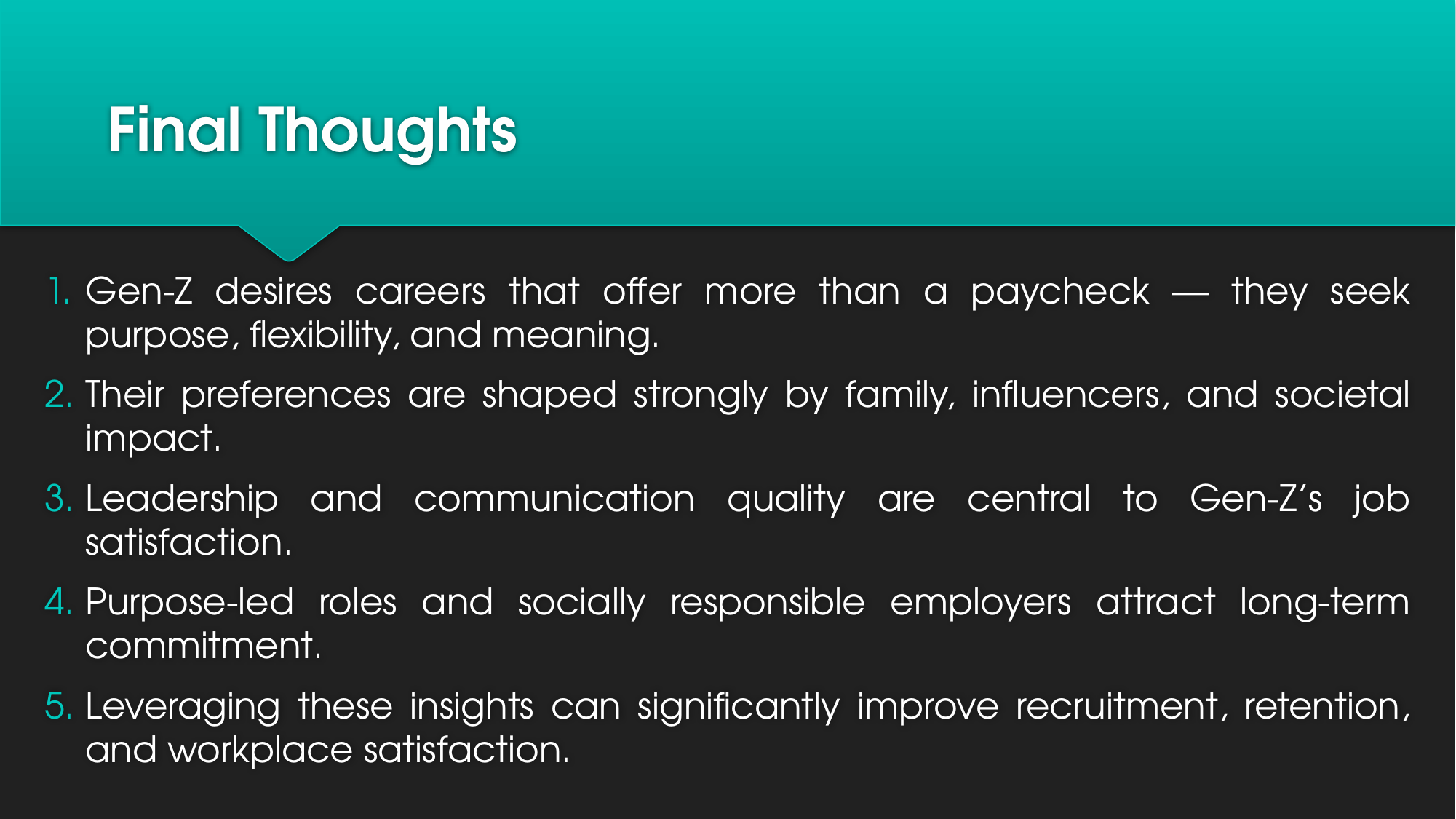

# Final Thoughts
Gen-Z desires careers that offer more than a paycheck — they seek purpose, flexibility, and meaning.
Their preferences are shaped strongly by family, influencers, and societal impact.
Leadership and communication quality are central to Gen-Z’s job satisfaction.
Purpose-led roles and socially responsible employers attract long-term commitment.
Leveraging these insights can significantly improve recruitment, retention, and workplace satisfaction.